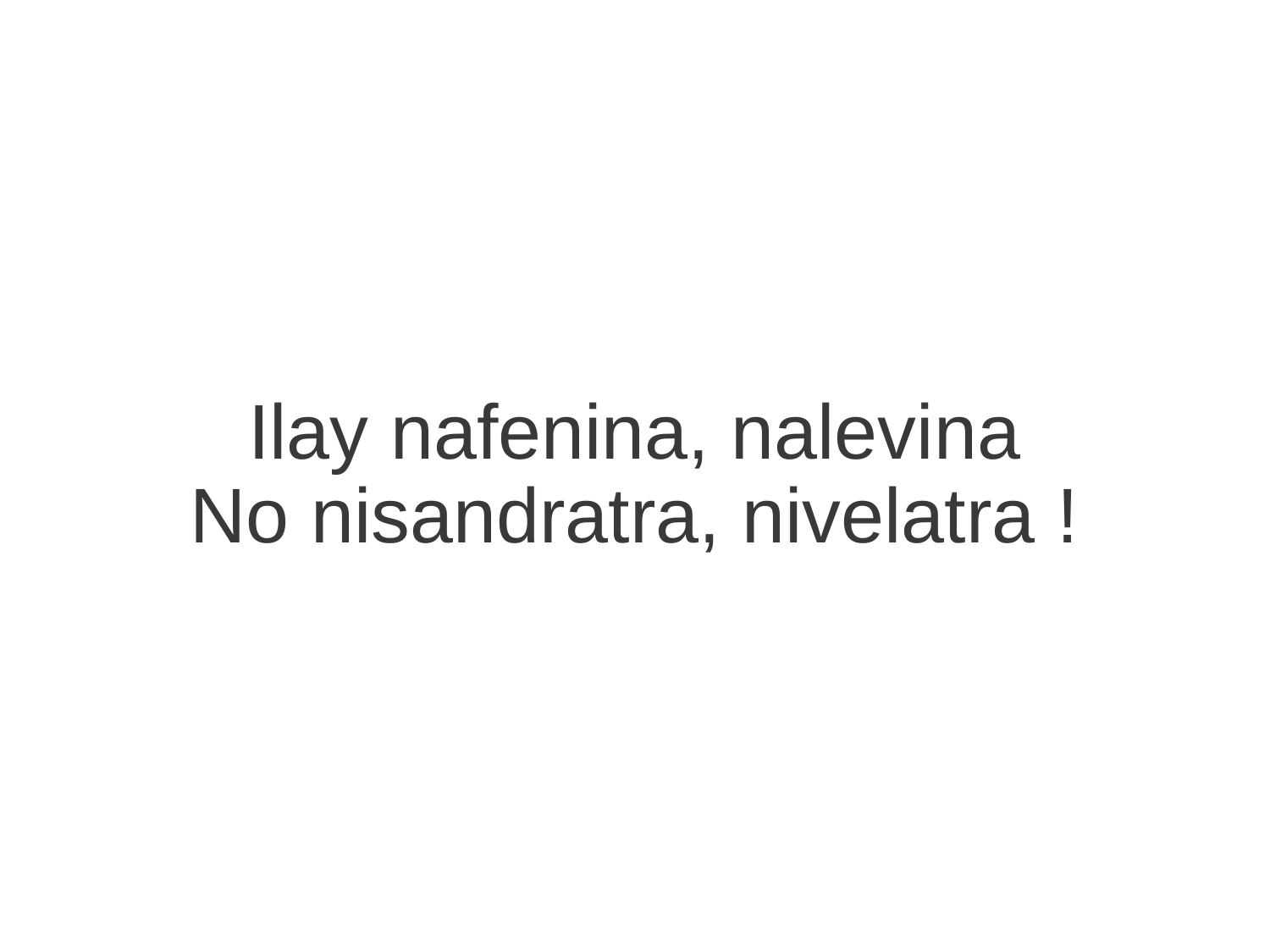

Ilay nafenina, nalevina
No nisandratra, nivelatra !